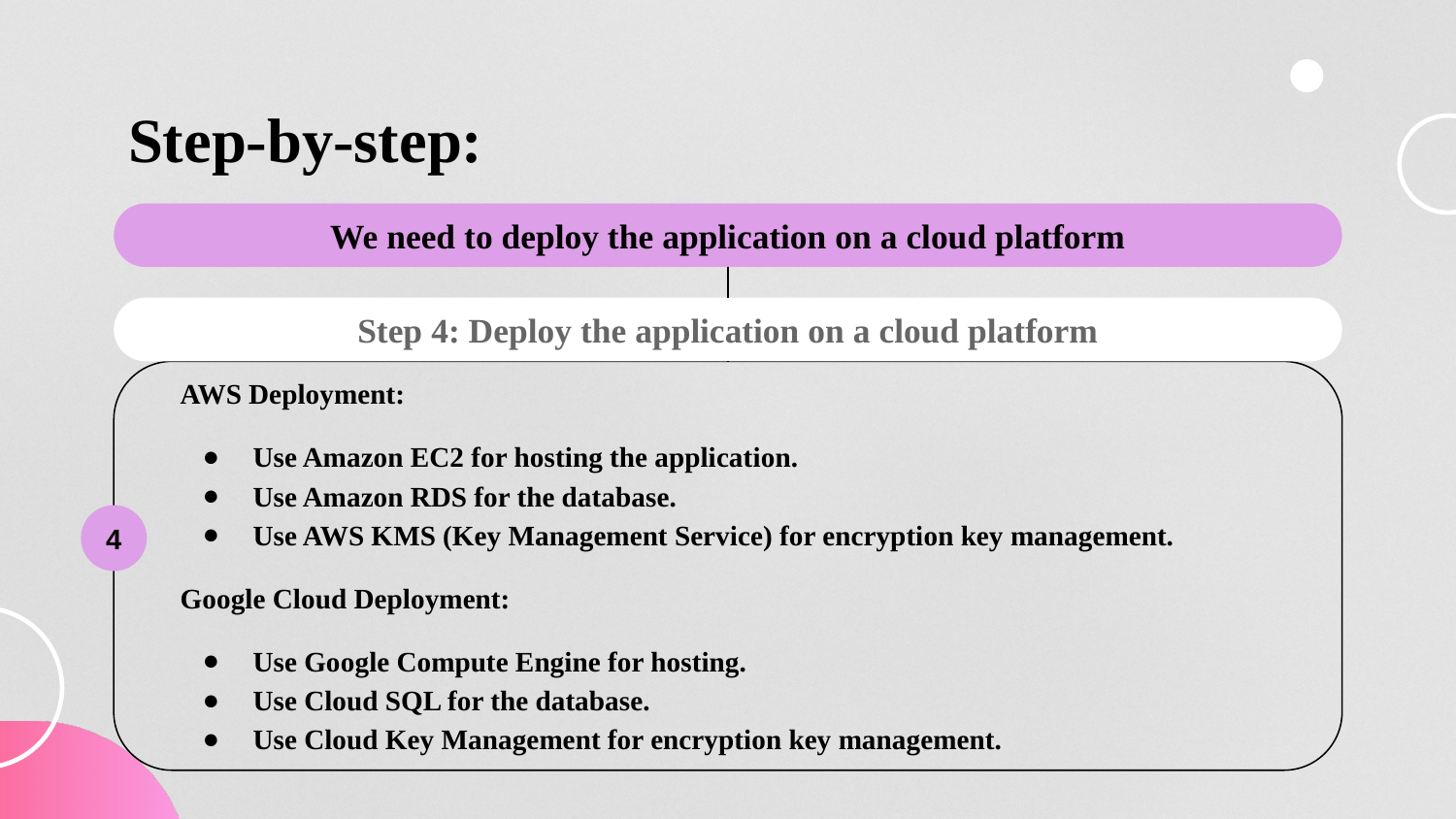

# Step-by-step:
We need to deploy the application on a cloud platform
Step 4: Deploy the application on a cloud platform

AWS Deployment:
Use Amazon EC2 for hosting the application.
Use Amazon RDS for the database.
Use AWS KMS (Key Management Service) for encryption key management.
Google Cloud Deployment:
Use Google Compute Engine for hosting.
Use Cloud SQL for the database.
Use Cloud Key Management for encryption key management.
4